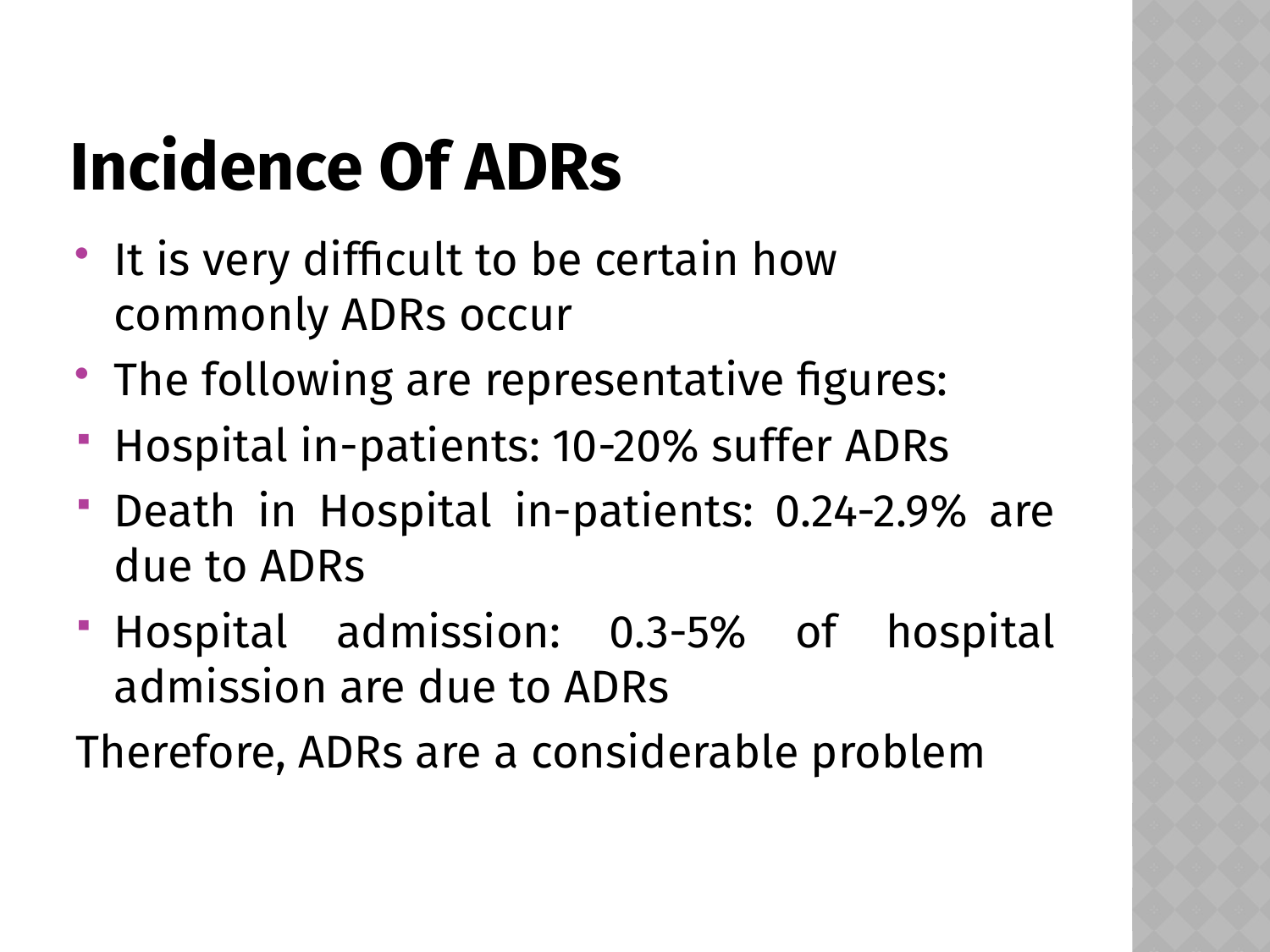

# Incidence Of ADRs
It is very difficult to be certain how commonly ADRs occur
The following are representative figures:
Hospital in-patients: 10-20% suffer ADRs
Death in Hospital in-patients: 0.24-2.9% are due to ADRs
Hospital admission: 0.3-5% of hospital admission are due to ADRs
Therefore, ADRs are a considerable problem